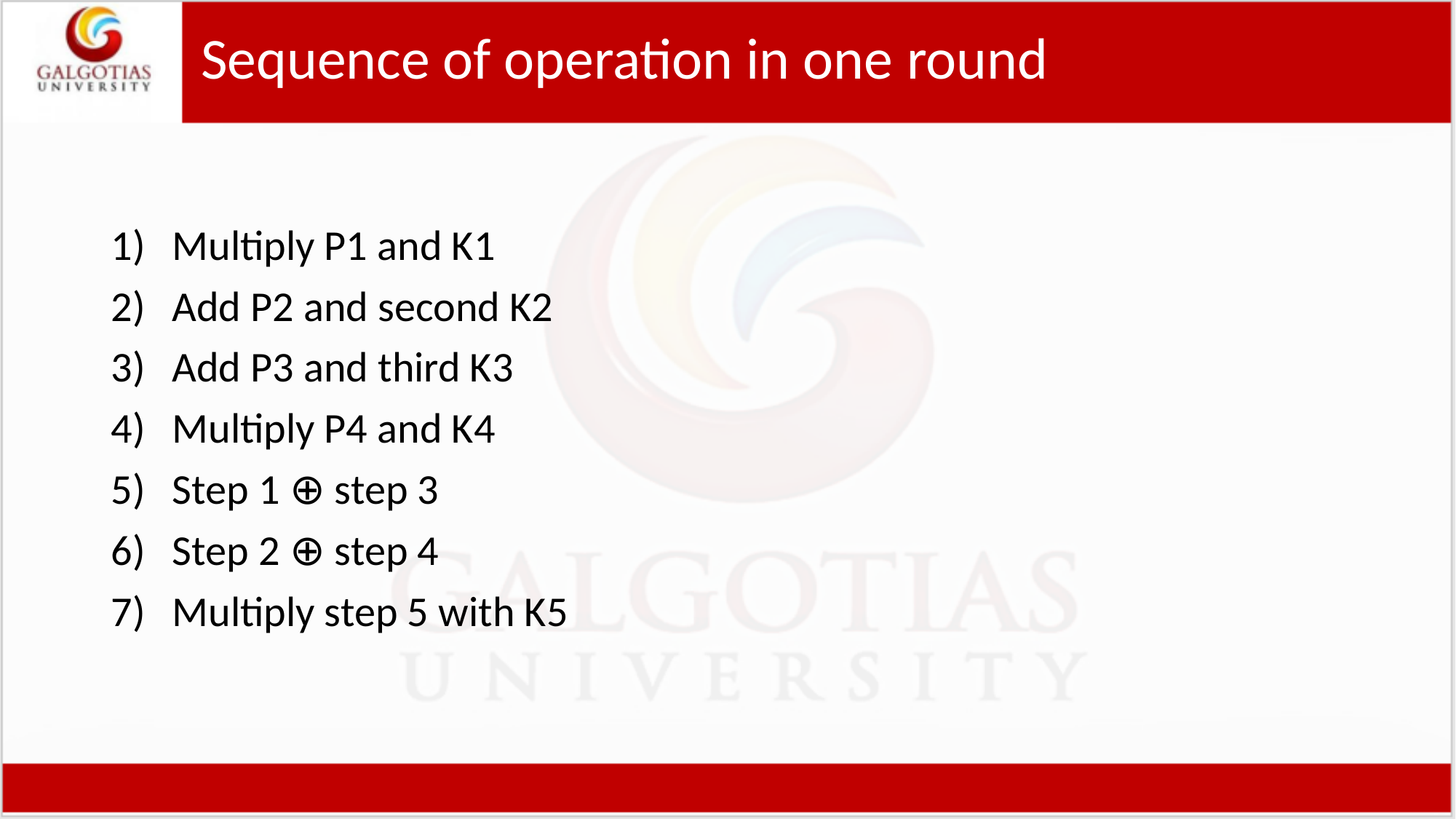

# Sequence of operation in one round
Multiply P1 and K1
Add P2 and second K2
Add P3 and third K3
Multiply P4 and K4
Step 1 ⊕ step 3
Step 2 ⊕ step 4
Multiply step 5 with K5